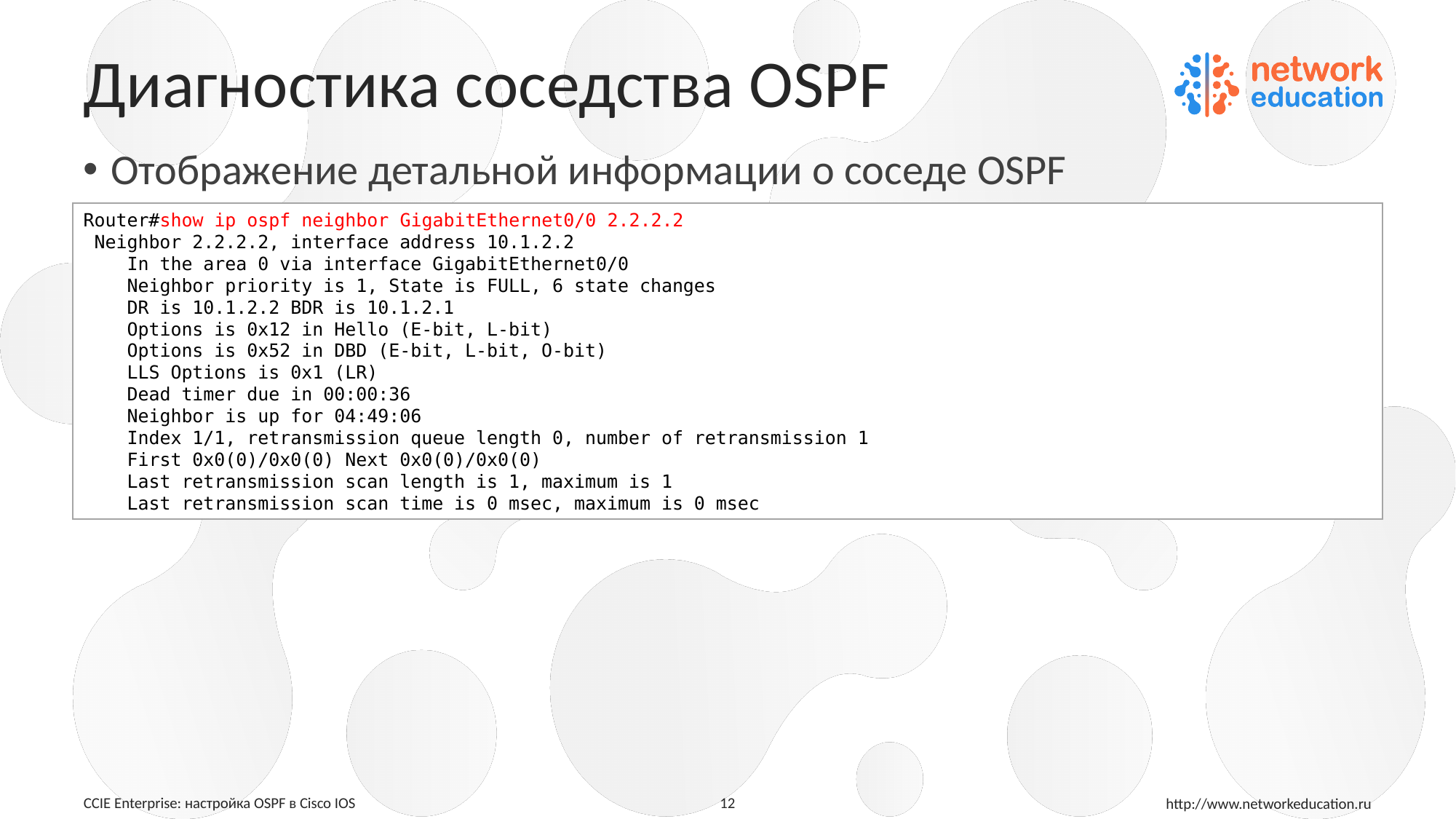

# Диагностика соседства OSPF
Отображение детальной информации о соседе OSPF
Router#show ip ospf neighbor GigabitEthernet0/0 2.2.2.2
 Neighbor 2.2.2.2, interface address 10.1.2.2
    In the area 0 via interface GigabitEthernet0/0
    Neighbor priority is 1, State is FULL, 6 state changes
    DR is 10.1.2.2 BDR is 10.1.2.1
    Options is 0x12 in Hello (E-bit, L-bit)
    Options is 0x52 in DBD (E-bit, L-bit, O-bit)
    LLS Options is 0x1 (LR)
    Dead timer due in 00:00:36
    Neighbor is up for 04:49:06
    Index 1/1, retransmission queue length 0, number of retransmission 1
    First 0x0(0)/0x0(0) Next 0x0(0)/0x0(0)
    Last retransmission scan length is 1, maximum is 1
    Last retransmission scan time is 0 msec, maximum is 0 msec
12
CCIE Enterprise: настройка OSPF в Cisco IOS